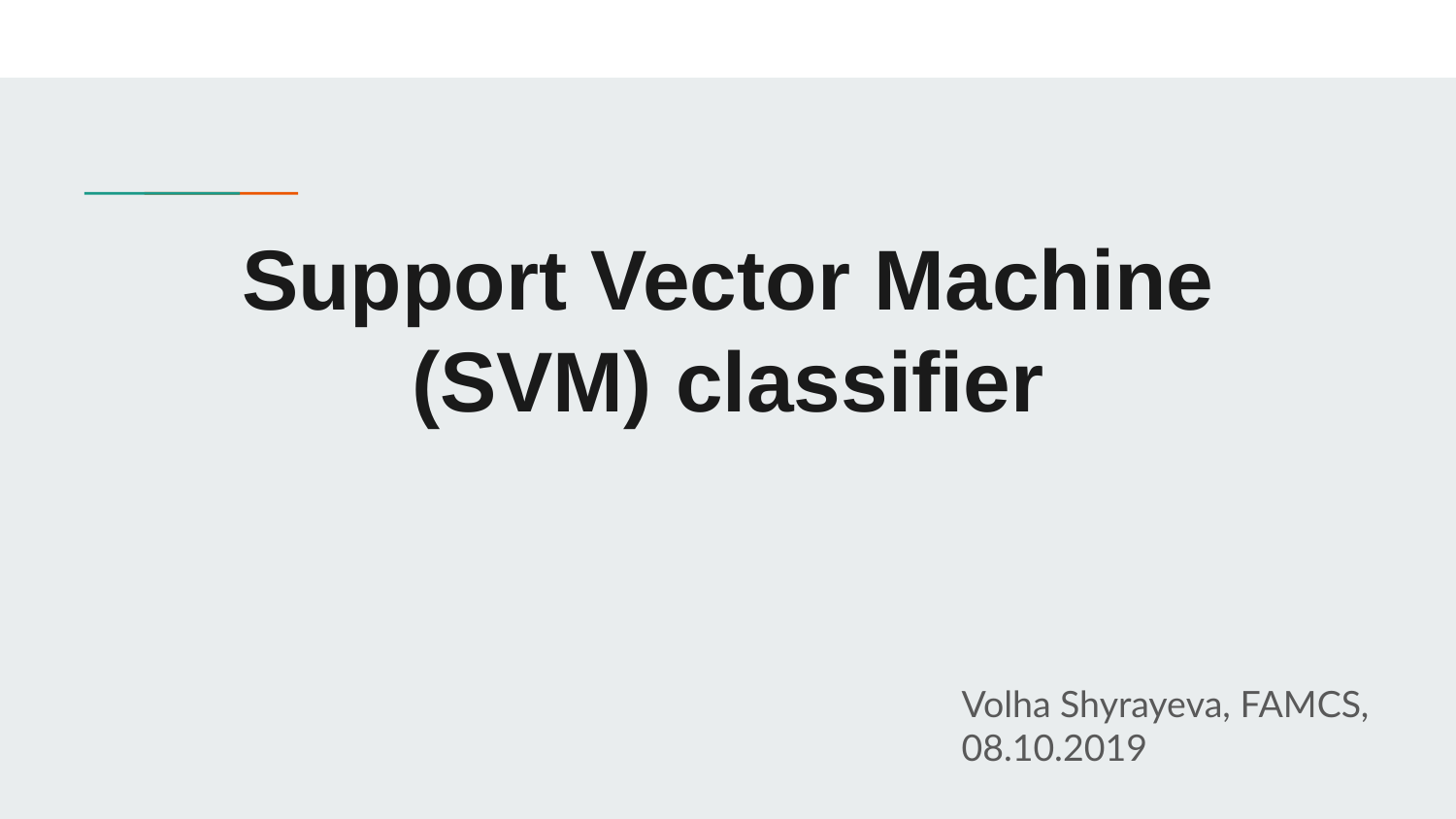

# Support Vector Machine (SVM) classifier
Volha Shyrayeva, FAMCS,
08.10.2019